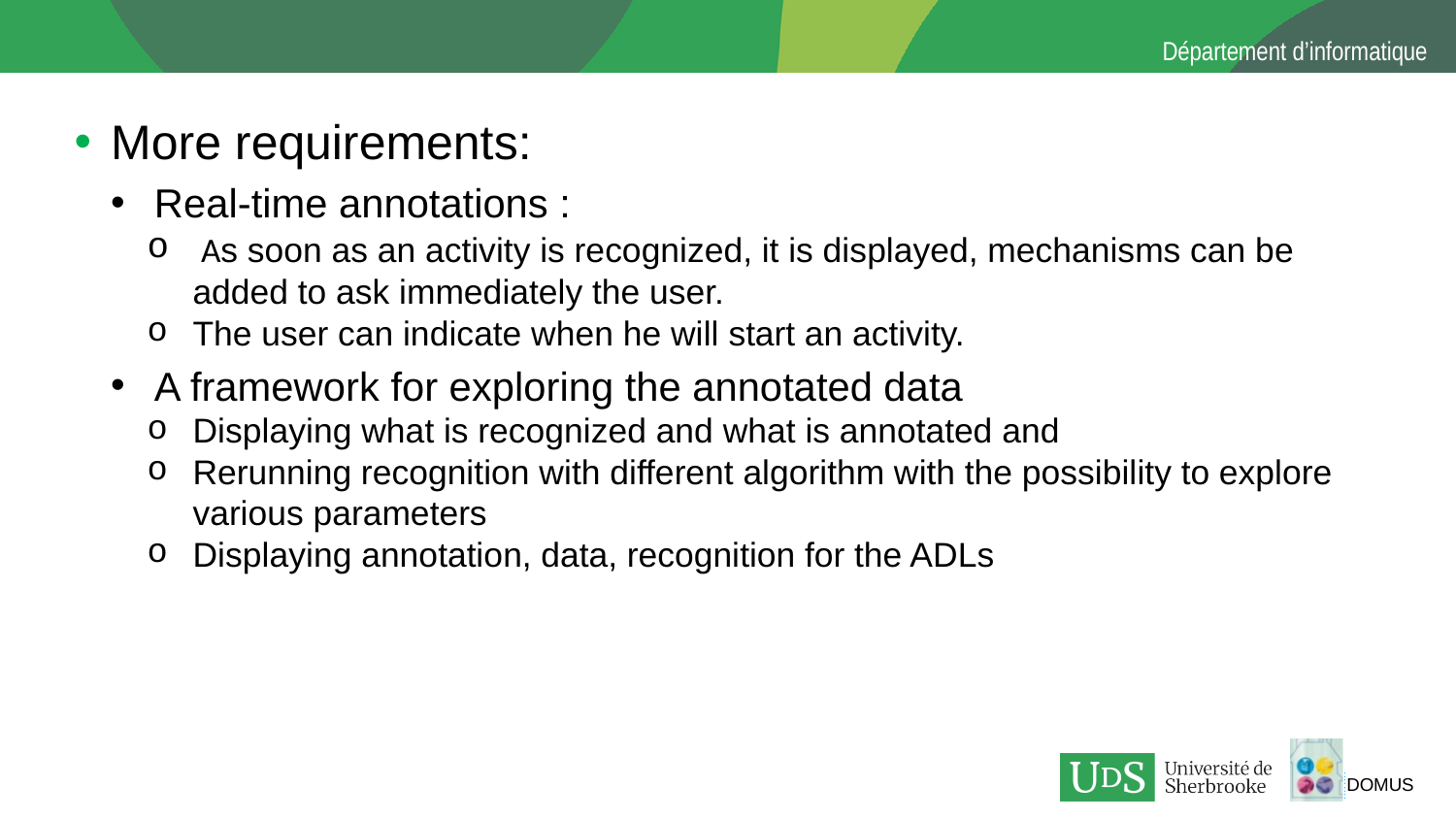

More requirements:
Real-time annotations :
 As soon as an activity is recognized, it is displayed, mechanisms can be added to ask immediately the user.
The user can indicate when he will start an activity.
A framework for exploring the annotated data
Displaying what is recognized and what is annotated and
Rerunning recognition with different algorithm with the possibility to explore various parameters
Displaying annotation, data, recognition for the ADLs